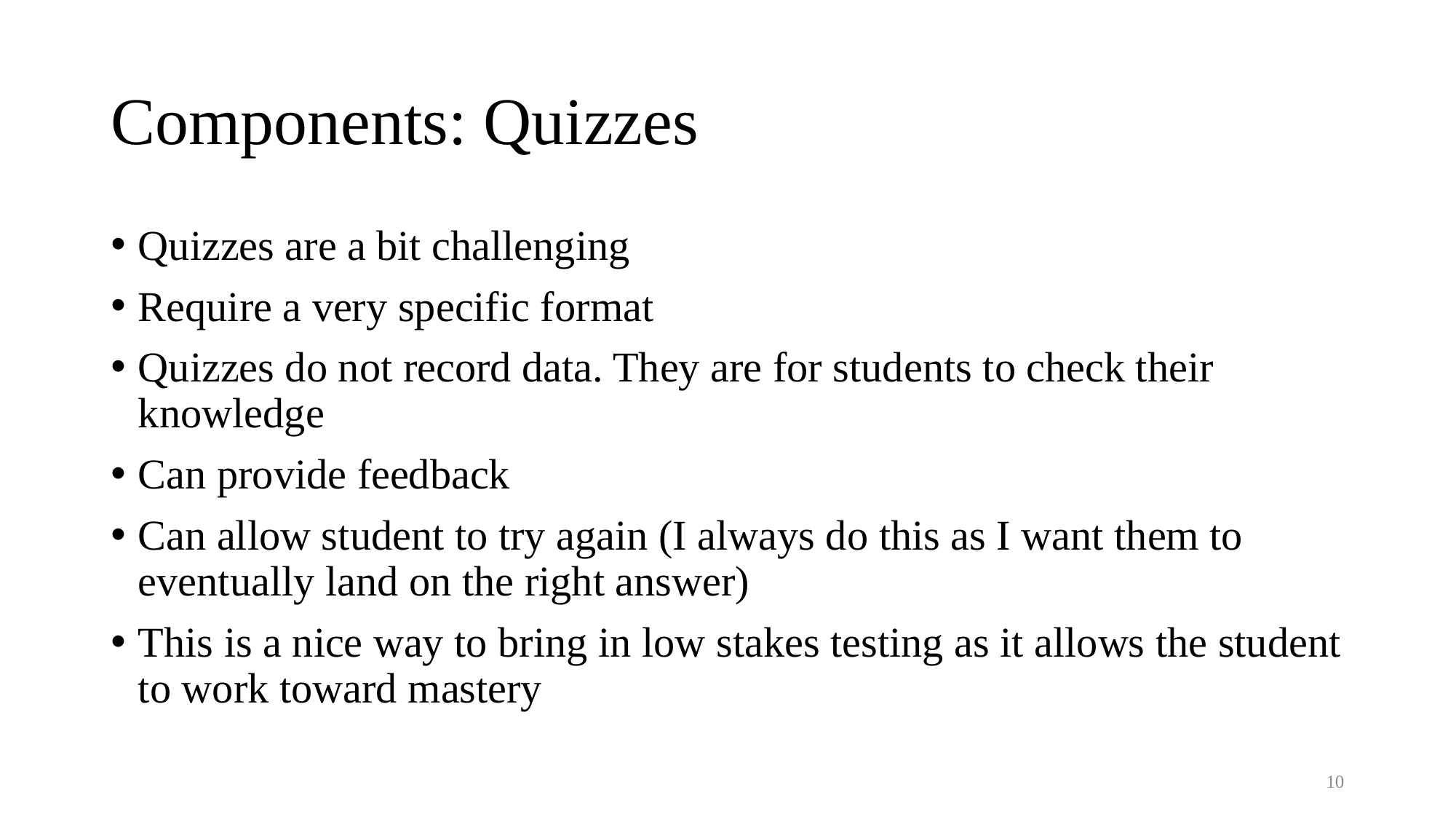

# Components: Quizzes
Quizzes are a bit challenging
Require a very specific format
Quizzes do not record data. They are for students to check their knowledge
Can provide feedback
Can allow student to try again (I always do this as I want them to eventually land on the right answer)
This is a nice way to bring in low stakes testing as it allows the student to work toward mastery
10